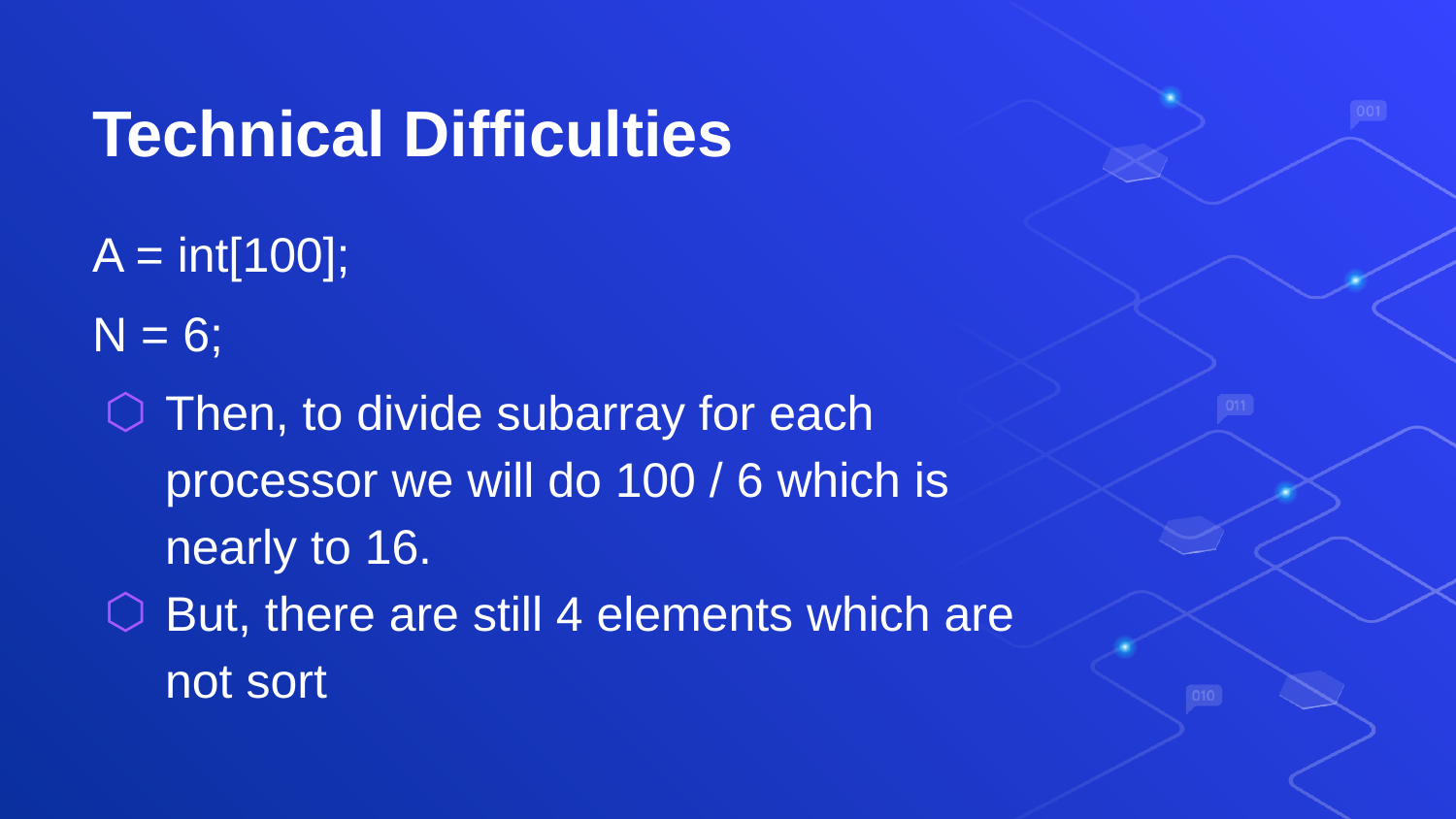

# Technical Difficulties
A = int[100];
N = 6;
Then, to divide subarray for each processor we will do 100 / 6 which is nearly to 16.
But, there are still 4 elements which are not sort